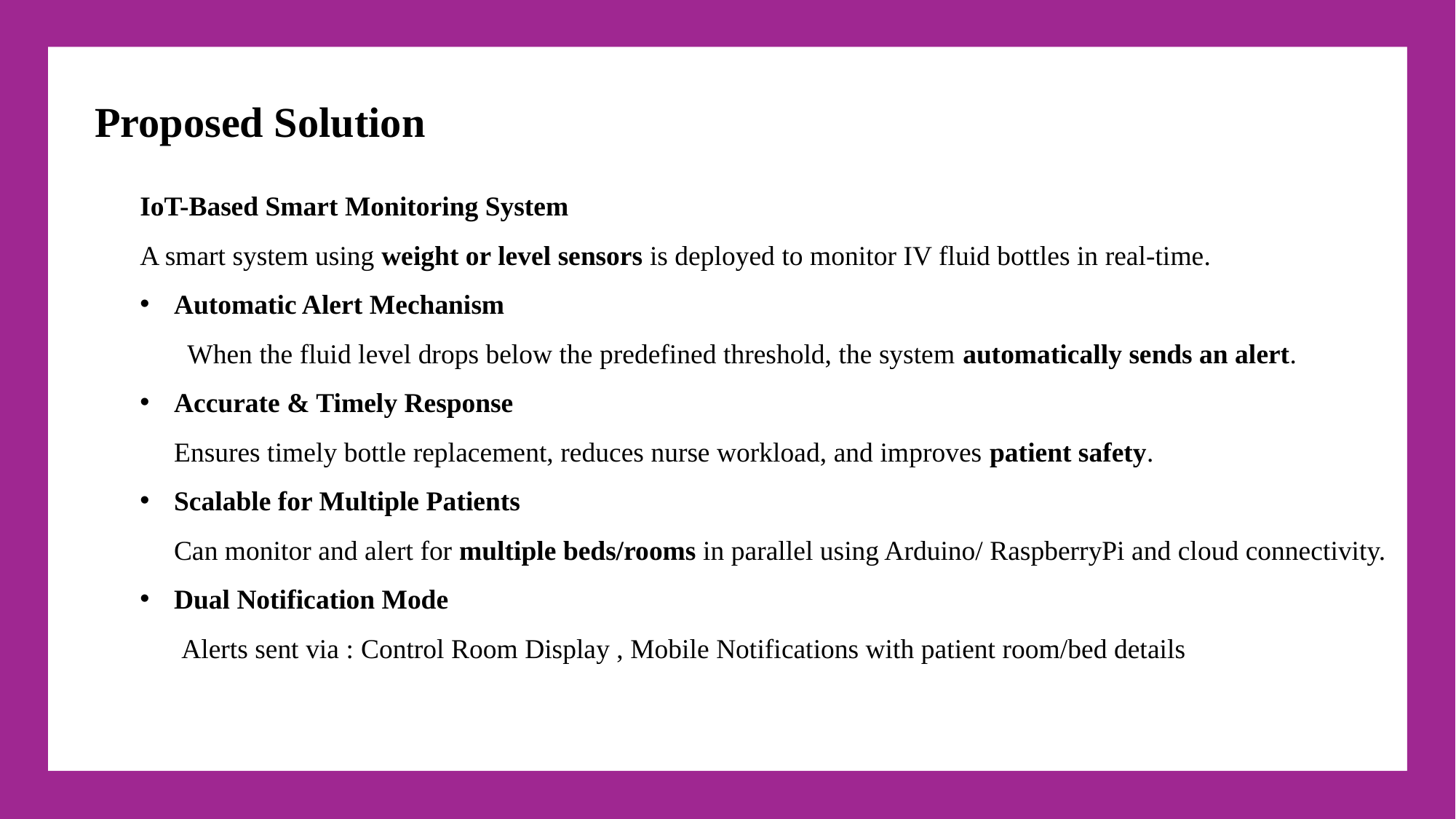

Proposed Solution
IoT-Based Smart Monitoring System
A smart system using weight or level sensors is deployed to monitor IV fluid bottles in real-time.
Automatic Alert Mechanism
  When the fluid level drops below the predefined threshold, the system automatically sends an alert.
Accurate & Timely Response
Ensures timely bottle replacement, reduces nurse workload, and improves patient safety.
Scalable for Multiple Patients
Can monitor and alert for multiple beds/rooms in parallel using Arduino/ RaspberryPi and cloud connectivity.
Dual Notification Mode
      Alerts sent via : Control Room Display , Mobile Notifications with patient room/bed details